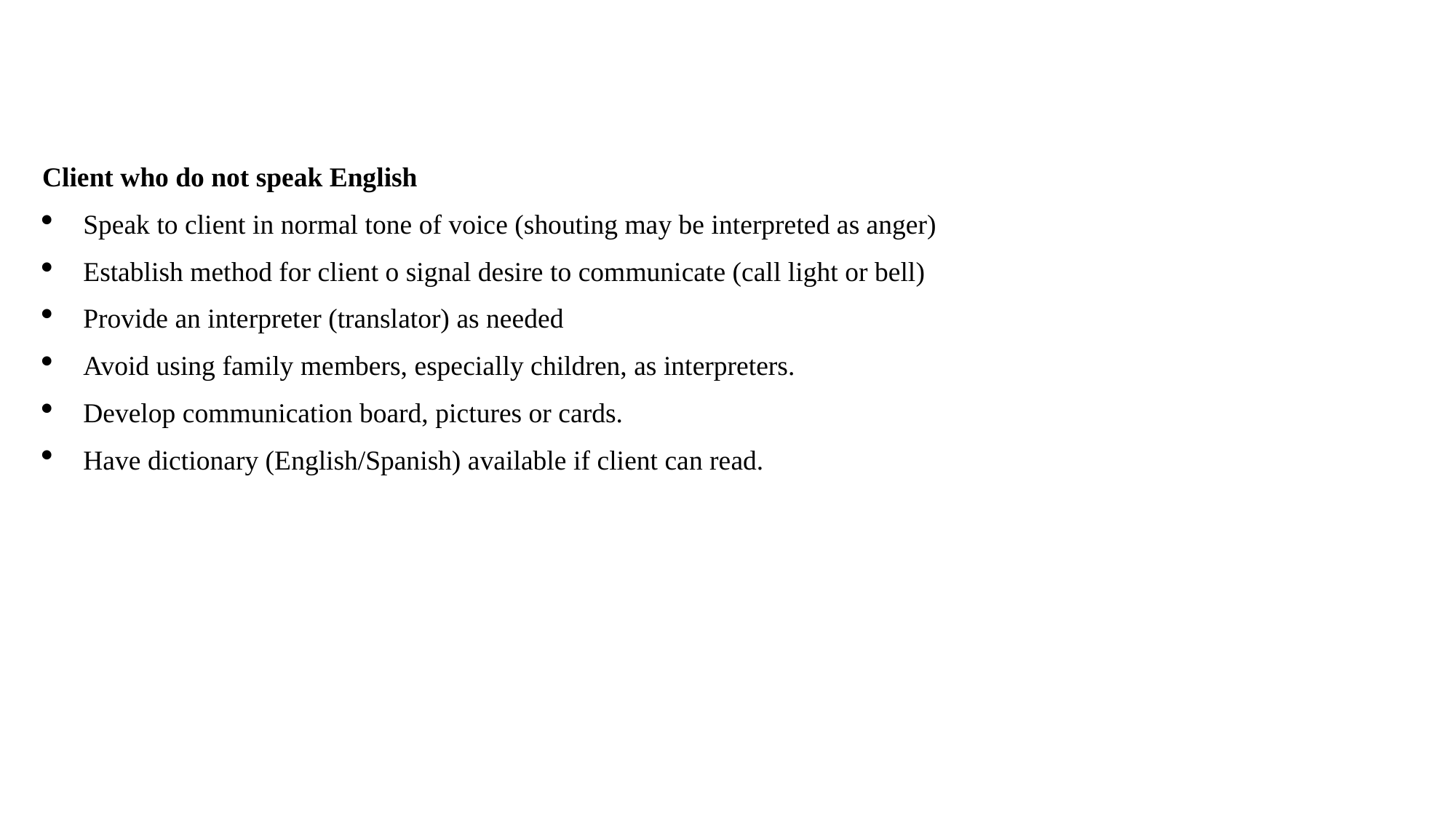

Client who do not speak English
Speak to client in normal tone of voice (shouting may be interpreted as anger)
Establish method for client o signal desire to communicate (call light or bell)
Provide an interpreter (translator) as needed
Avoid using family members, especially children, as interpreters.
Develop communication board, pictures or cards.
Have dictionary (English/Spanish) available if client can read.